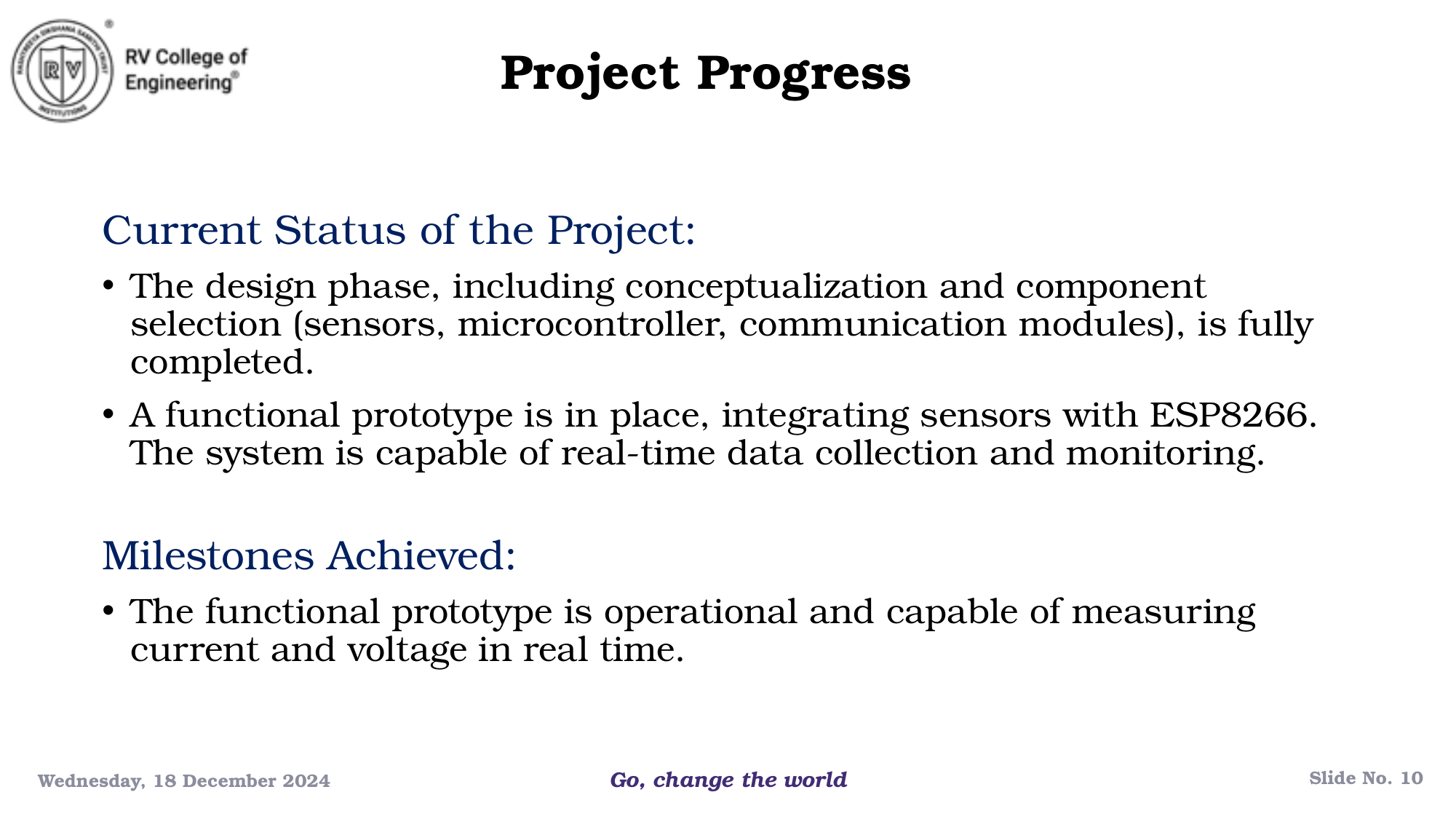

Project Progress
Current Status of the Project:
The design phase, including conceptualization and component selection (sensors, microcontroller, communication modules), is fully completed.
A functional prototype is in place, integrating sensors with ESP8266. The system is capable of real-time data collection and monitoring.

Milestones Achieved:
The functional prototype is operational and capable of measuring current and voltage in real time.

Wednesday, 18 December 2024
Slide No. 10